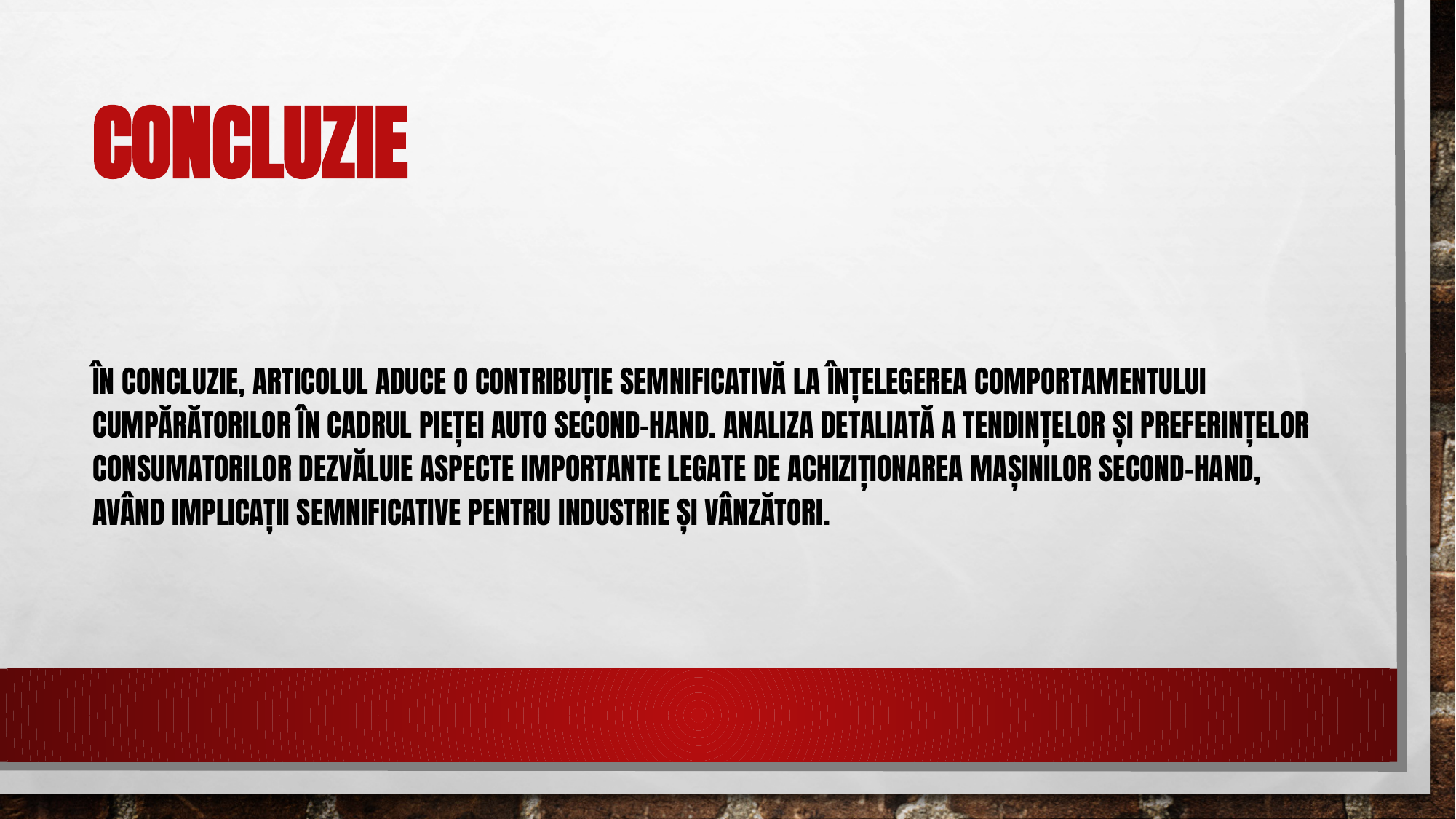

# Concluzie
În concluzie, articolul aduce o contribuție semnificativă la înțelegerea comportamentului cumpărătorilor în cadrul pieței auto second-hand. Analiza detaliată a tendințelor și preferințelor consumatorilor dezvăluie aspecte importante legate de achiziționarea mașinilor second-hand, având implicații semnificative pentru industrie și vânzători.